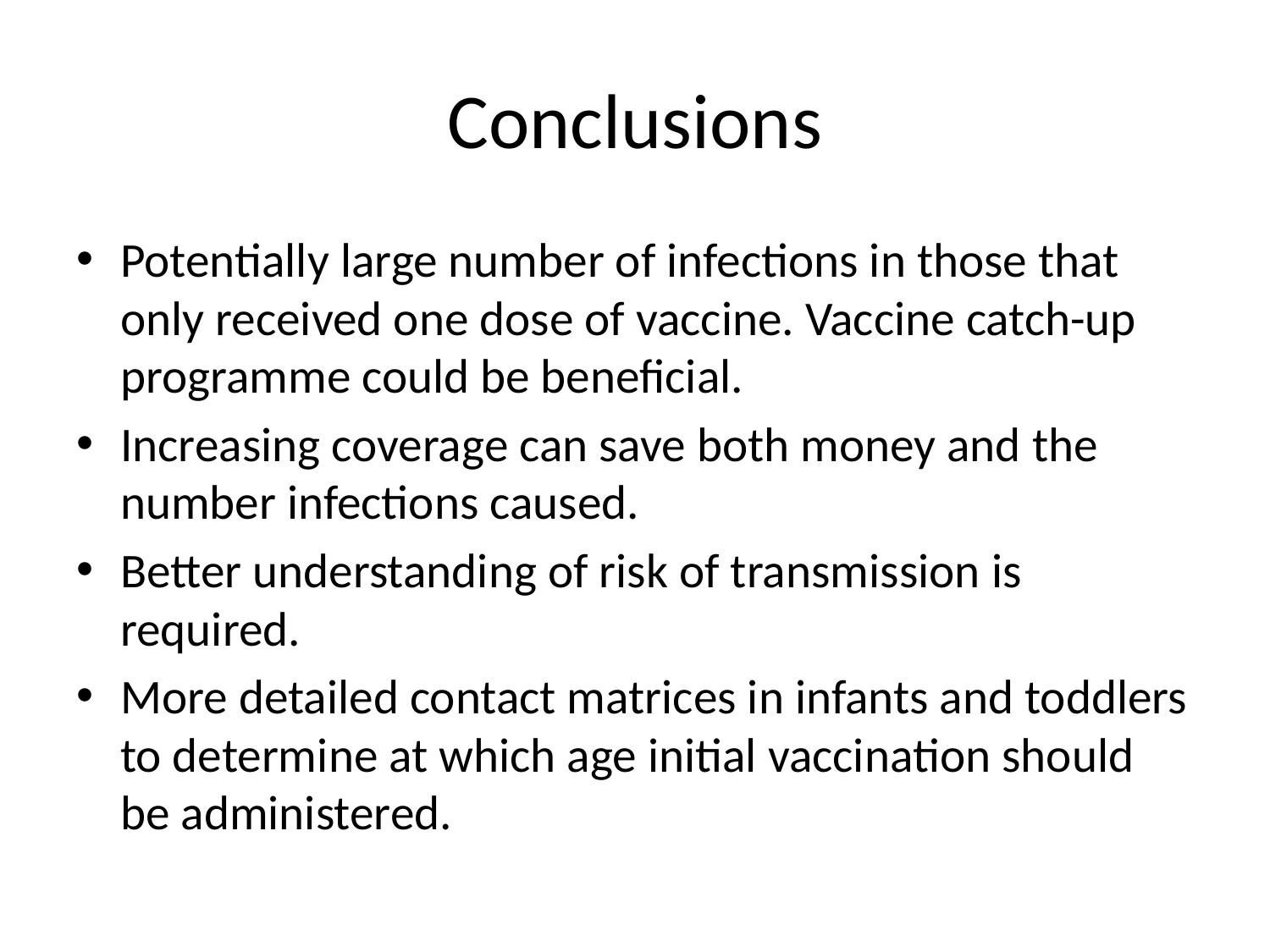

# Conclusions
Potentially large number of infections in those that only received one dose of vaccine. Vaccine catch-up programme could be beneficial.
Increasing coverage can save both money and the number infections caused.
Better understanding of risk of transmission is required.
More detailed contact matrices in infants and toddlers to determine at which age initial vaccination should be administered.